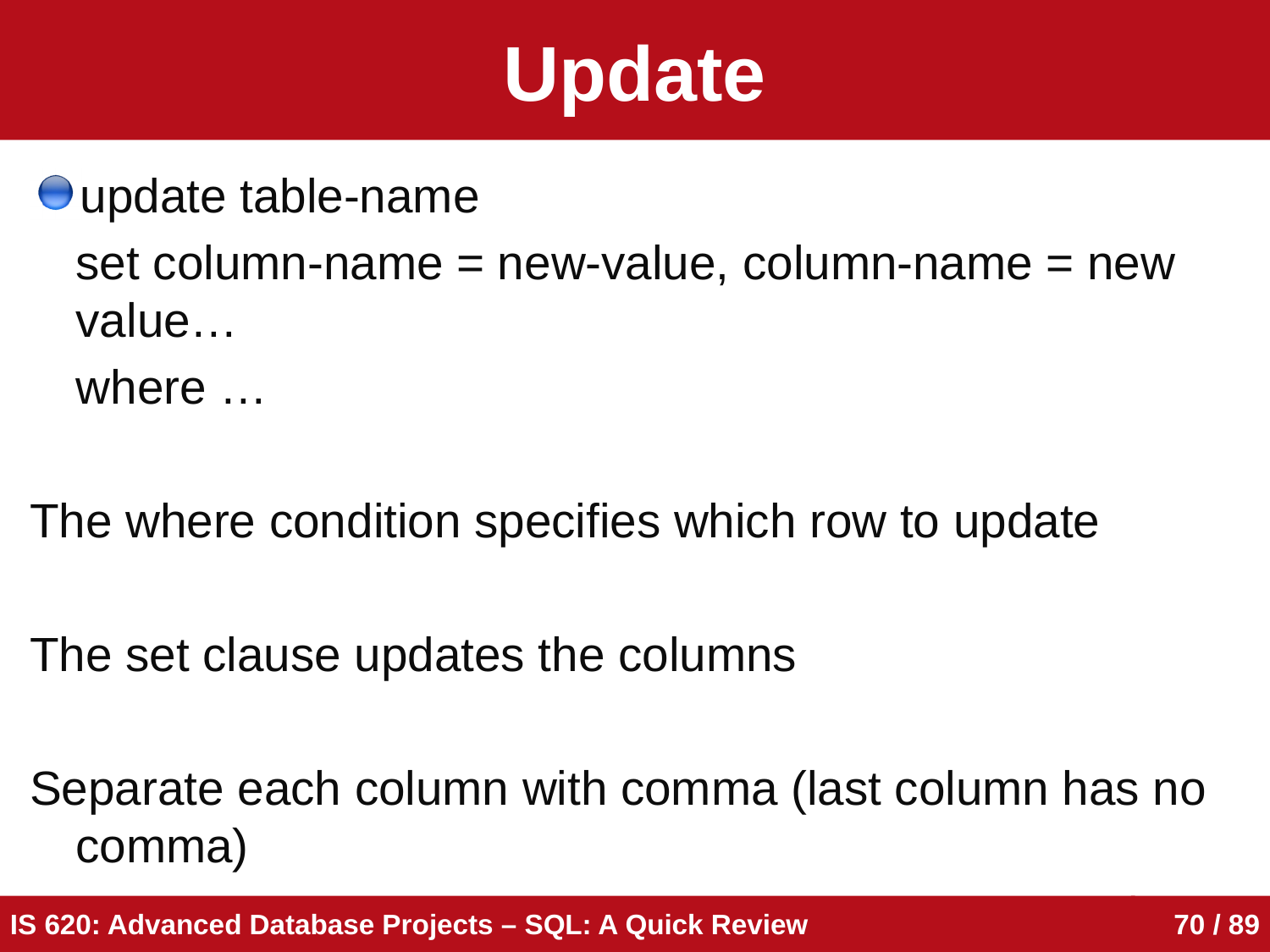

# Update
update table-name
	set column-name = new-value, column-name = new value…
	where …

The where condition specifies which row to update

The set clause updates the columns

Separate each column with comma (last column has no comma)